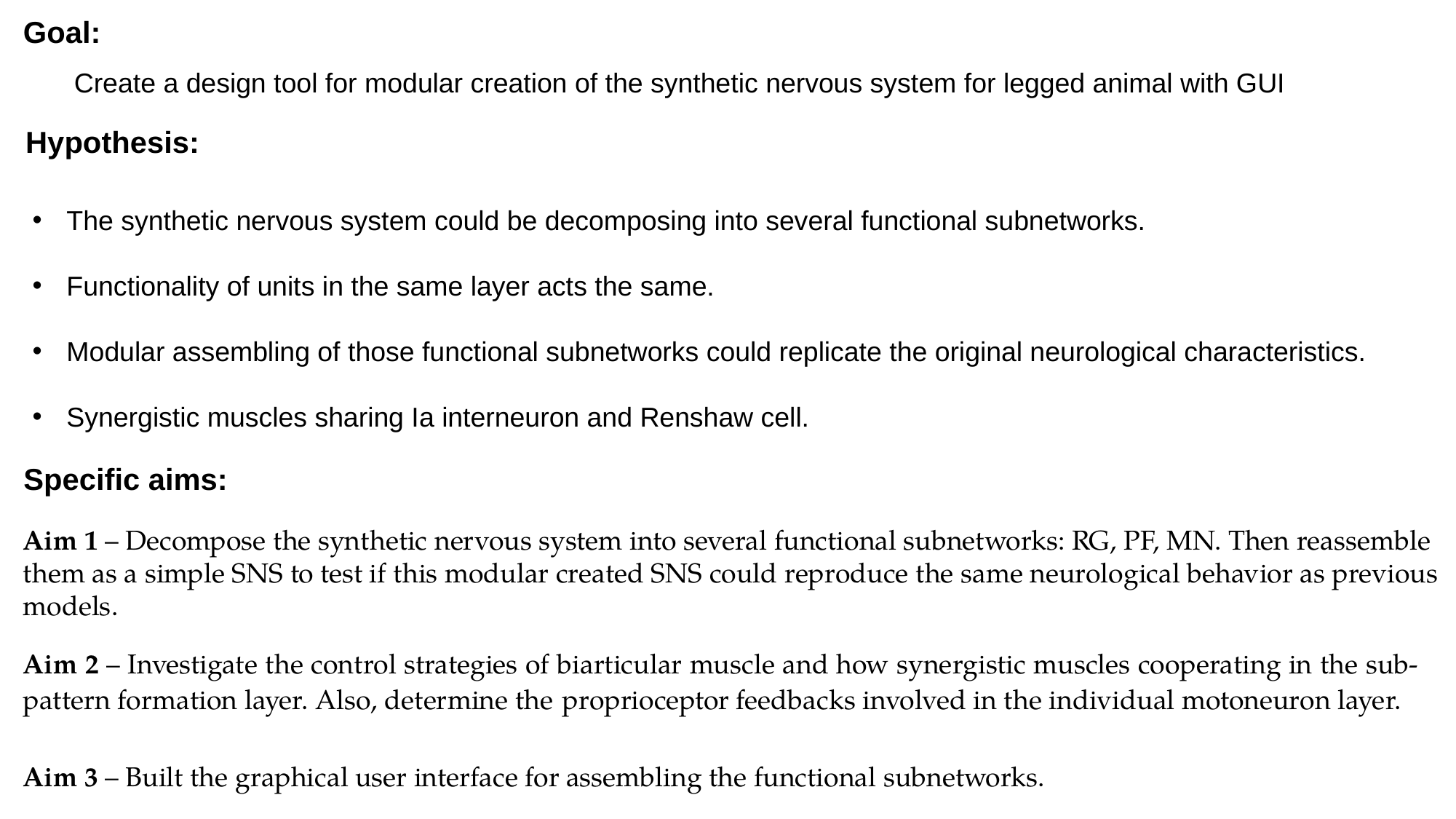

Goal:
Create a design tool for modular creation of the synthetic nervous system for legged animal with GUI
Hypothesis:
The synthetic nervous system could be decomposing into several functional subnetworks.
Functionality of units in the same layer acts the same.
Modular assembling of those functional subnetworks could replicate the original neurological characteristics.
Synergistic muscles sharing Ia interneuron and Renshaw cell.
Specific aims:
Aim 1 – Decompose the synthetic nervous system into several functional subnetworks: RG, PF, MN. Then reassemble them as a simple SNS to test if this modular created SNS could reproduce the same neurological behavior as previous models.
Aim 2 – Investigate the control strategies of biarticular muscle and how synergistic muscles cooperating in the sub-pattern formation layer. Also, determine the proprioceptor feedbacks involved in the individual motoneuron layer.
Aim 3 – Built the graphical user interface for assembling the functional subnetworks.